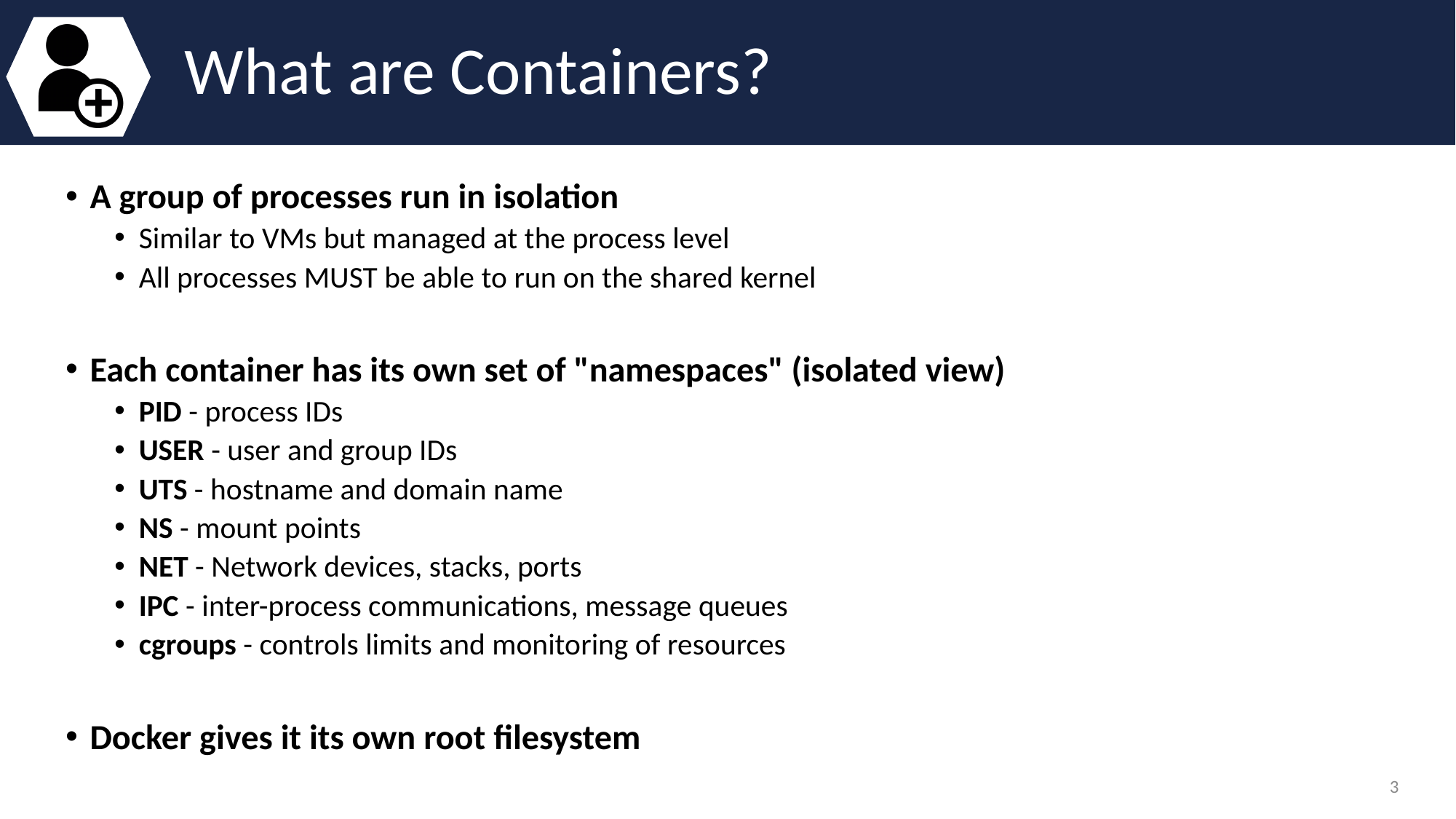

# What are Containers?
A group of processes run in isolation
Similar to VMs but managed at the process level
All processes MUST be able to run on the shared kernel

Each container has its own set of "namespaces" (isolated view)
PID - process IDs
USER - user and group IDs
UTS - hostname and domain name
NS - mount points
NET - Network devices, stacks, ports
IPC - inter-process communications, message queues
cgroups - controls limits and monitoring of resources

Docker gives it its own root filesystem
3